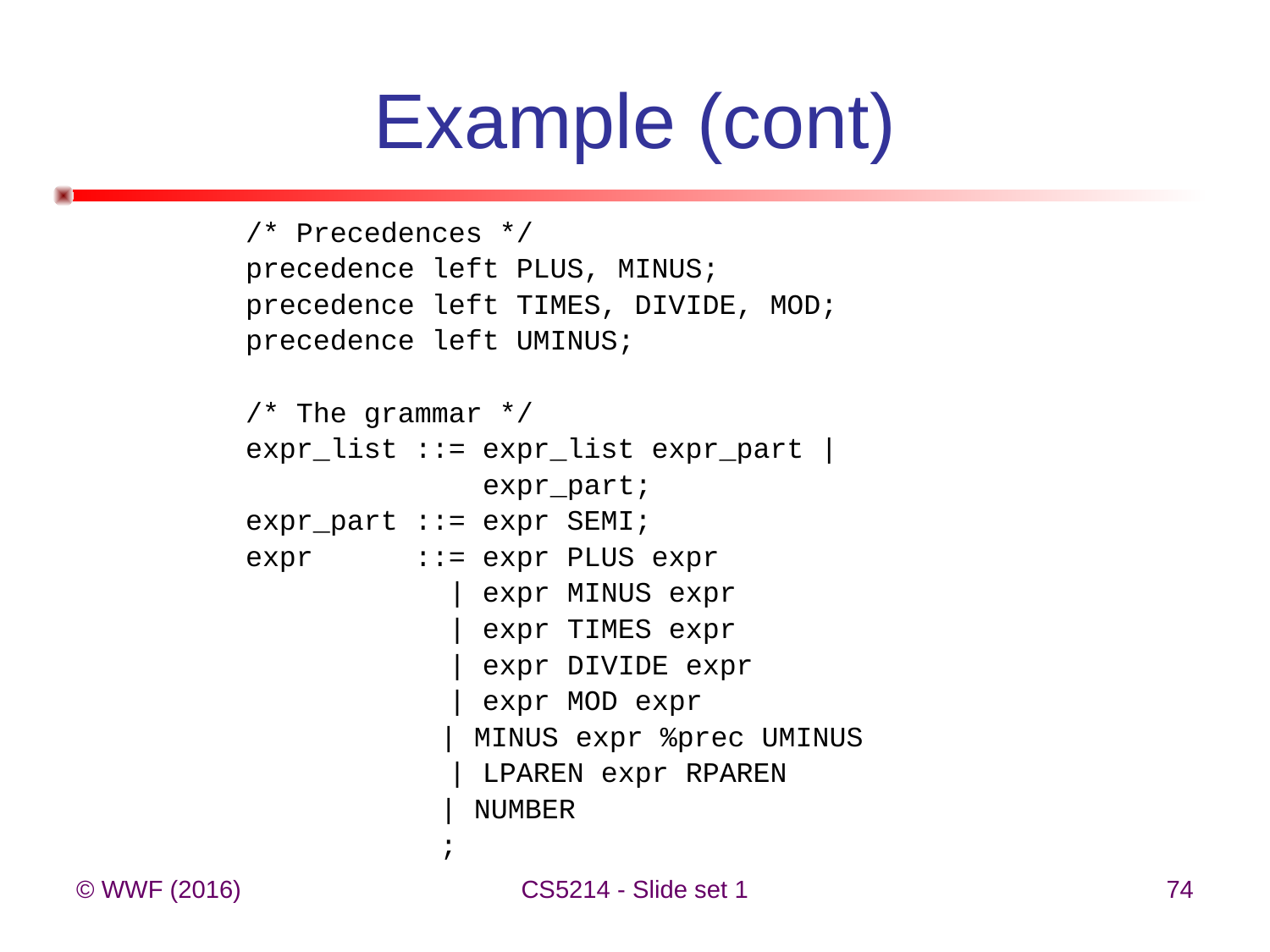

# Example (cont)
/* Precedences */
precedence left PLUS, MINUS;
precedence left TIMES, DIVIDE, MOD;
precedence left UMINUS;

/* The grammar */
expr_list ::= expr_list expr_part |
              expr_part;
expr_part ::= expr SEMI;
expr      ::= expr PLUS expr
            | expr MINUS expr
            | expr TIMES expr
            | expr DIVIDE expr
            | expr MOD expr
	    | MINUS expr %prec UMINUS
            | LPAREN expr RPAREN
	    | NUMBER
	    ;

© WWF (2016)
CS5214 - Slide set 1
74